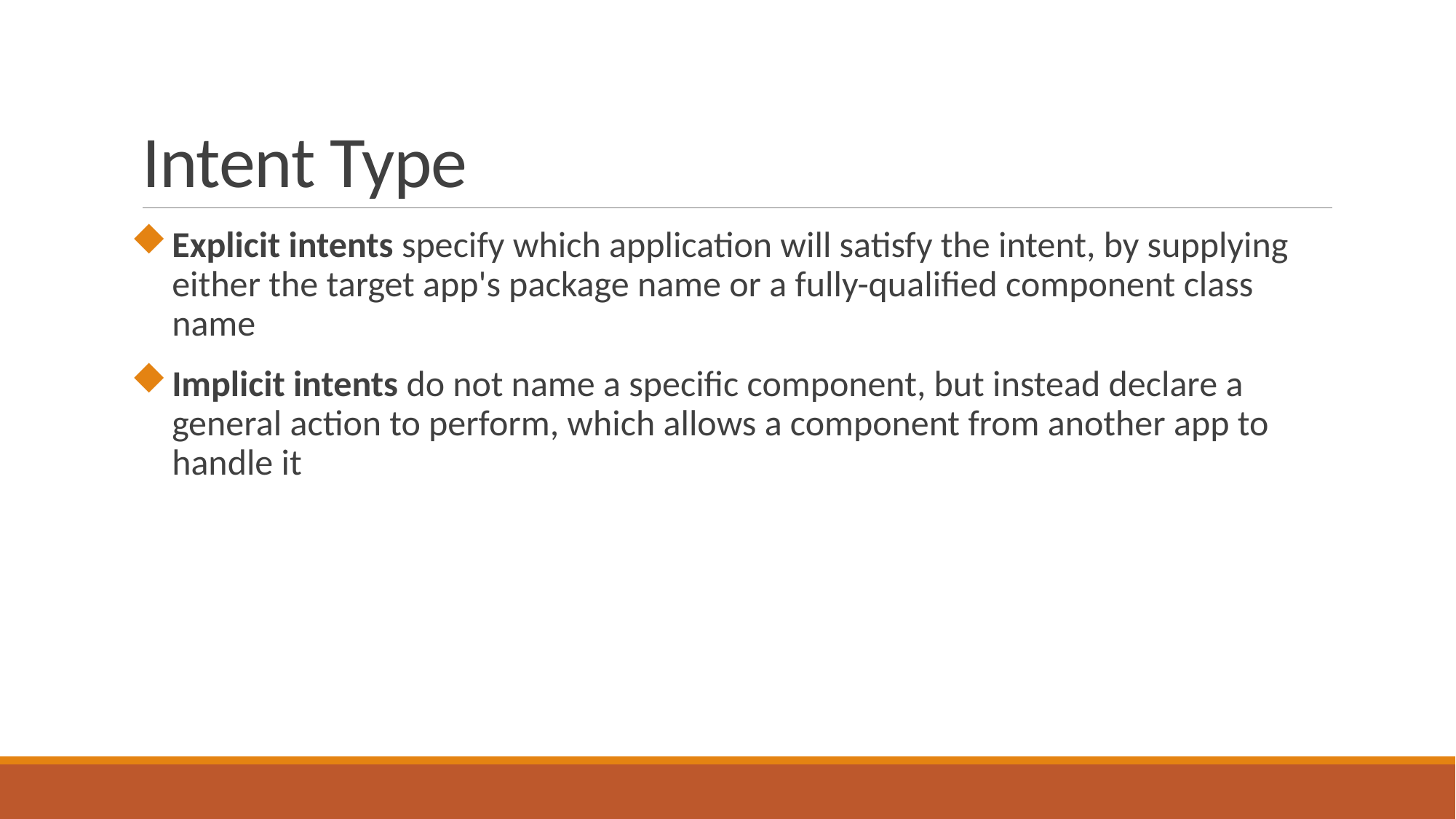

# Intent Type
Explicit intents specify which application will satisfy the intent, by supplying either the target app's package name or a fully-qualified component class name
Implicit intents do not name a specific component, but instead declare a general action to perform, which allows a component from another app to handle it